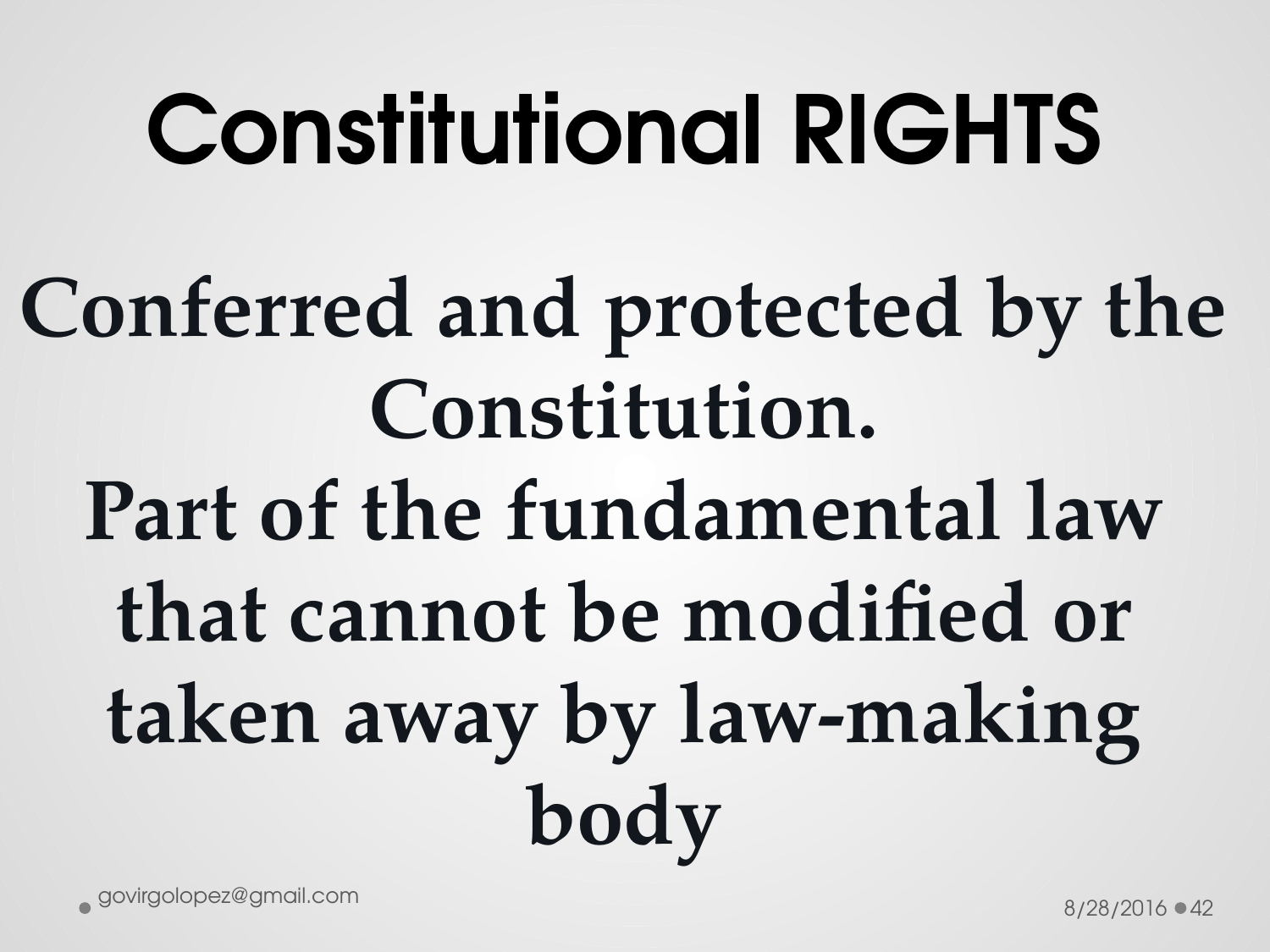

Constitutional RIGHTS
# Conferred and protected by the Constitution. Part of the fundamental law that cannot be modified or taken away by law-making body
govirgolopez@gmail.com

8/28/2016
42